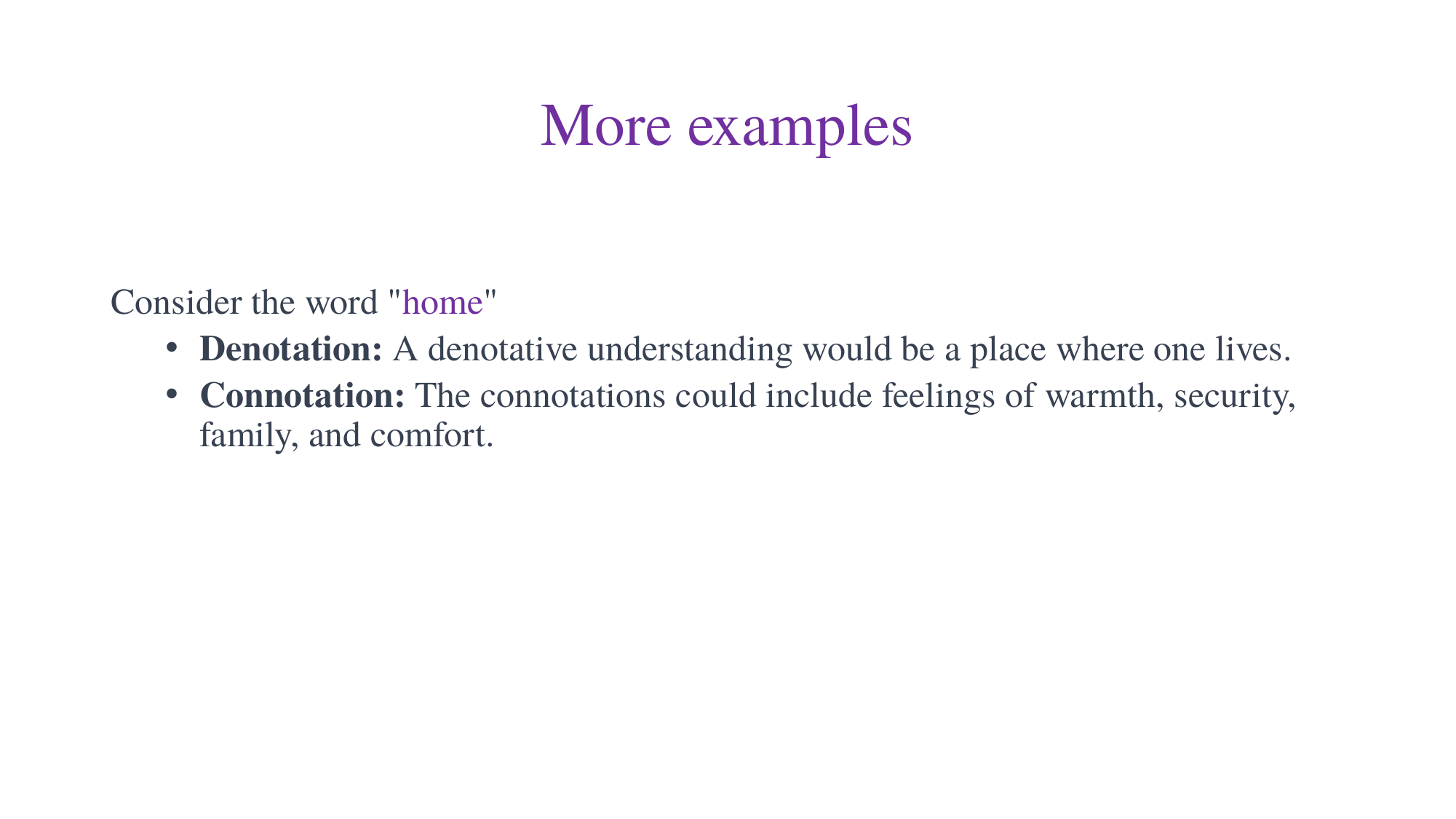

# More examples

Consider the word "home"
Denotation: A denotative understanding would be a place where one lives.
Connotation: The connotations could include feelings of warmth, security, family, and comfort.